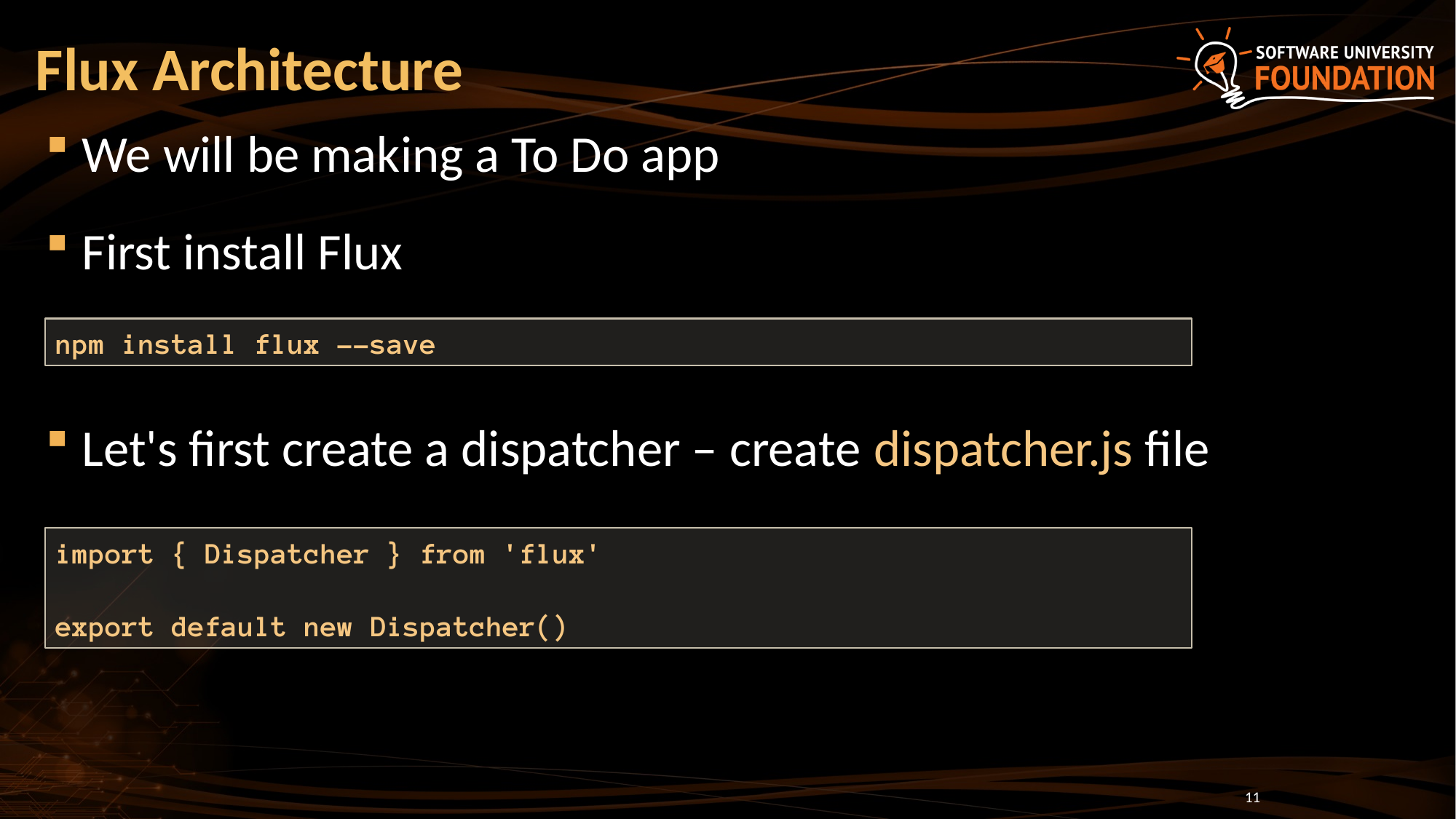

# Flux Architecture
We will be making a To Do app
First install Flux

Let's first create a dispatcher – create dispatcher.js file
npm install flux –-save
import { Dispatcher } from 'flux'

export default new Dispatcher()
11